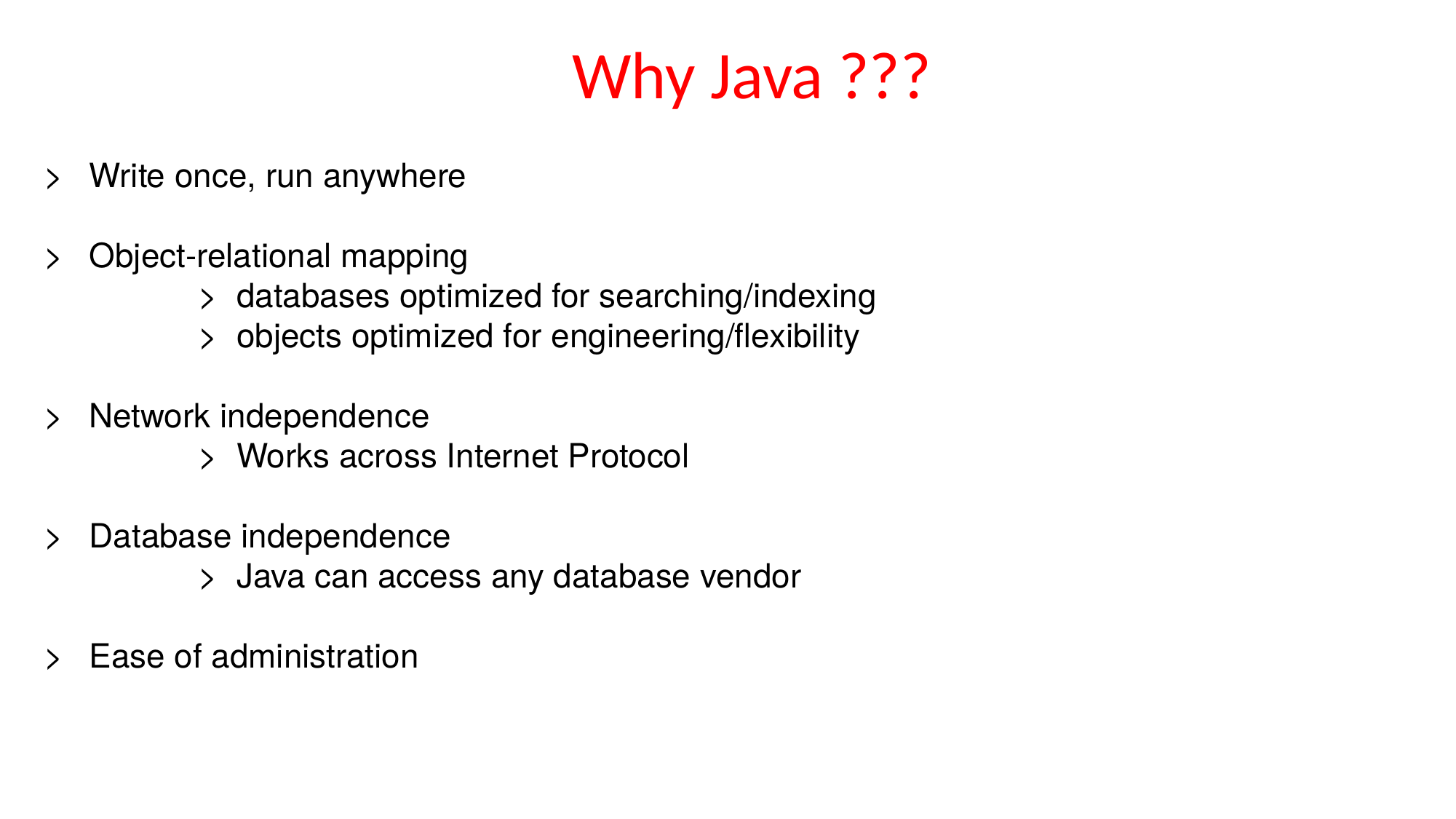

Why Java ???
 > 	Write once, run anywhere

 > 	Object-relational mapping
		>  databases optimized for searching/indexing
		>  objects optimized for engineering/flexibility

 > 	Network independence
		>  Works across Internet Protocol

 > 	Database independence
		>  Java can access any database vendor

 > 	Ease of administration